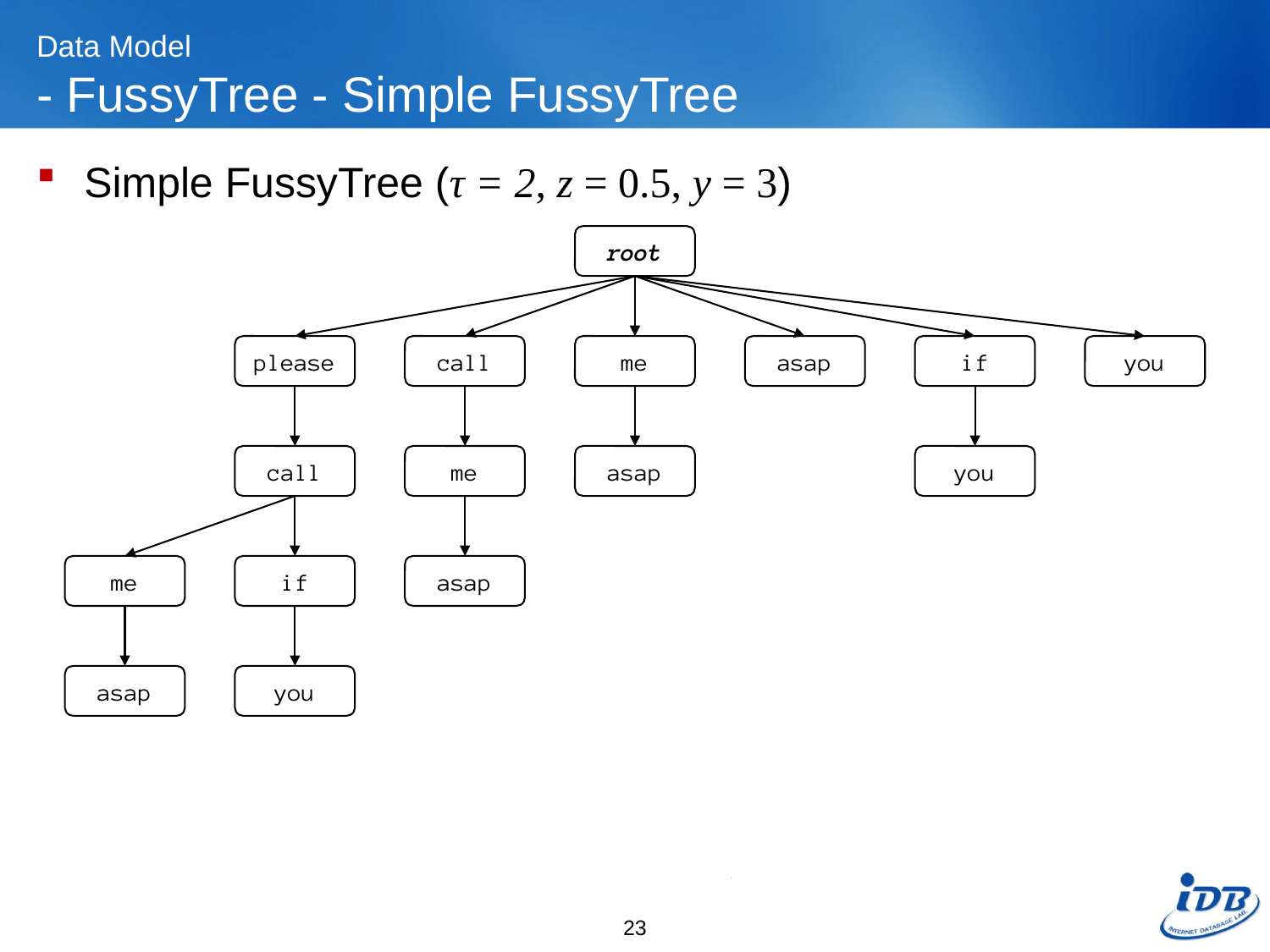

# Data Model - FussyTree - Simple FussyTree
Simple FussyTree (τ = 2, z = 0.5, y = 3)
root
please
call
me
asap
if
you
call
me
asap
you
me
if
asap
asap
you
23